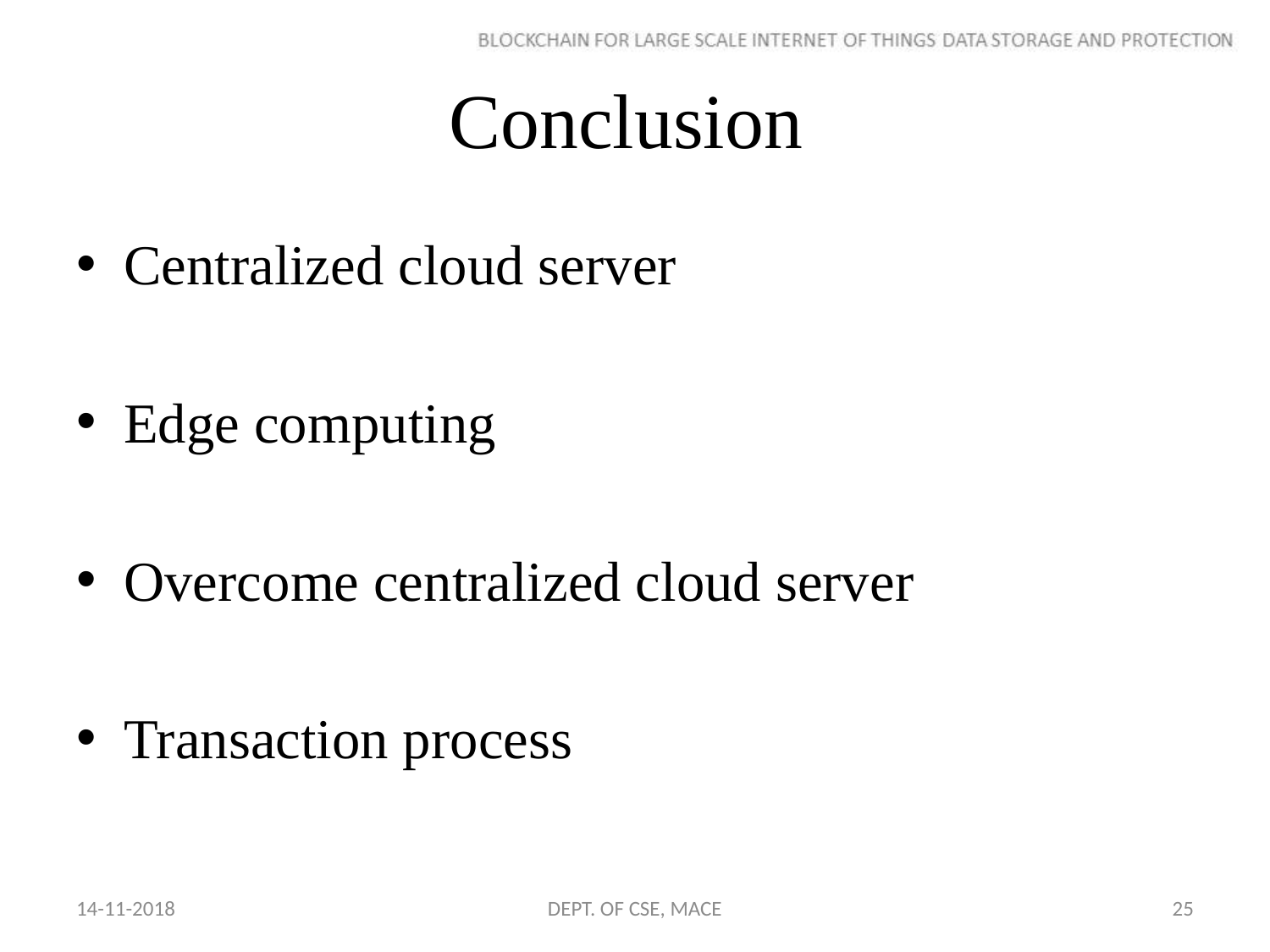

# Conclusion
Centralized cloud server

Edge computing

Overcome centralized cloud server

Transaction process

14-11-2018
DEPT. OF CSE, MACE
25